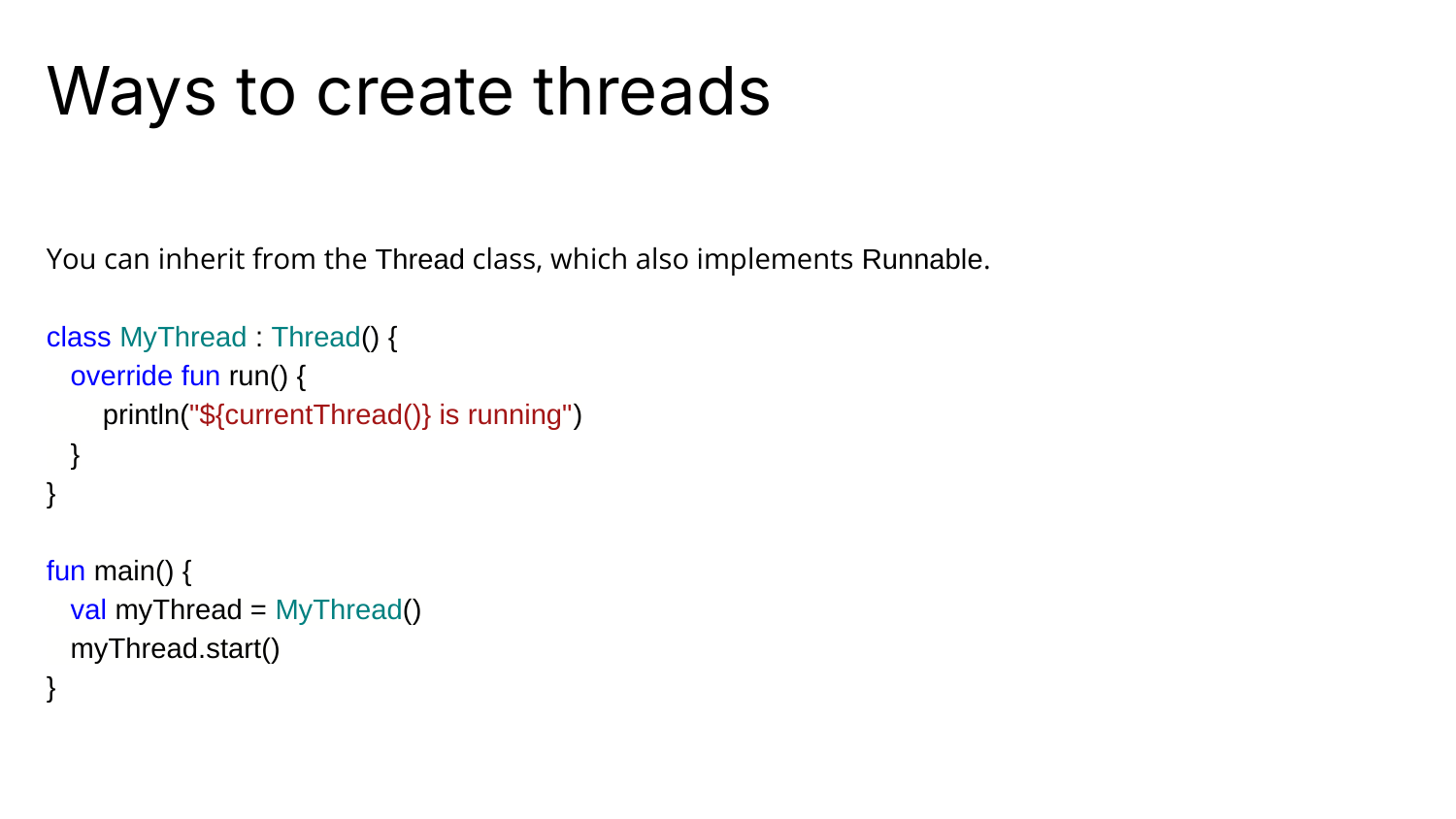

# Ways to create threads
You can inherit from the Thread class, which also implements Runnable.

class MyThread : Thread() {
   override fun run() {
       println("${currentThread()} is running")
   }
}

fun main() {
   val myThread = MyThread()
   myThread.start()
}